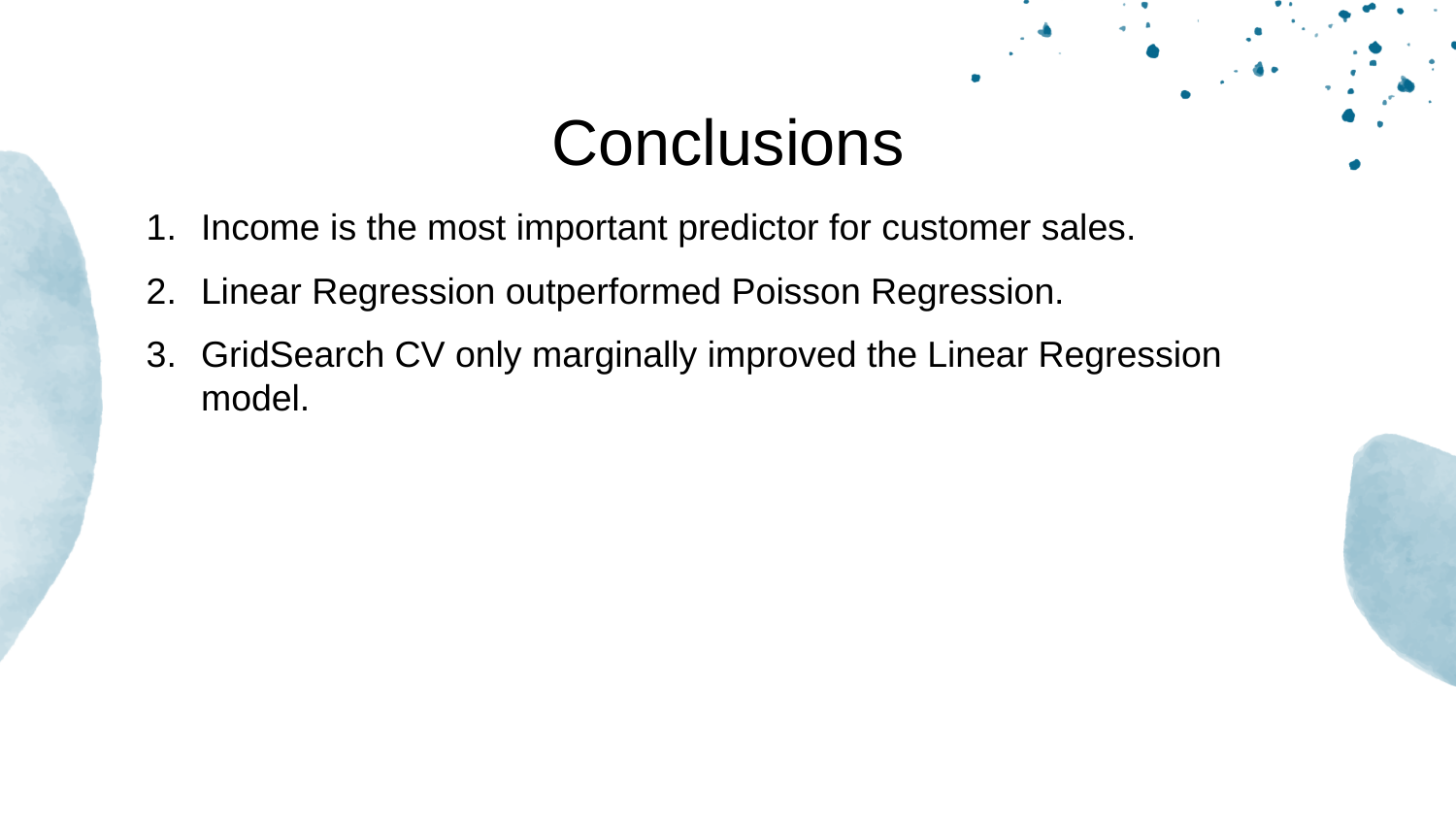

# Conclusions
Income is the most important predictor for customer sales.
Linear Regression outperformed Poisson Regression.
GridSearch CV only marginally improved the Linear Regression model.